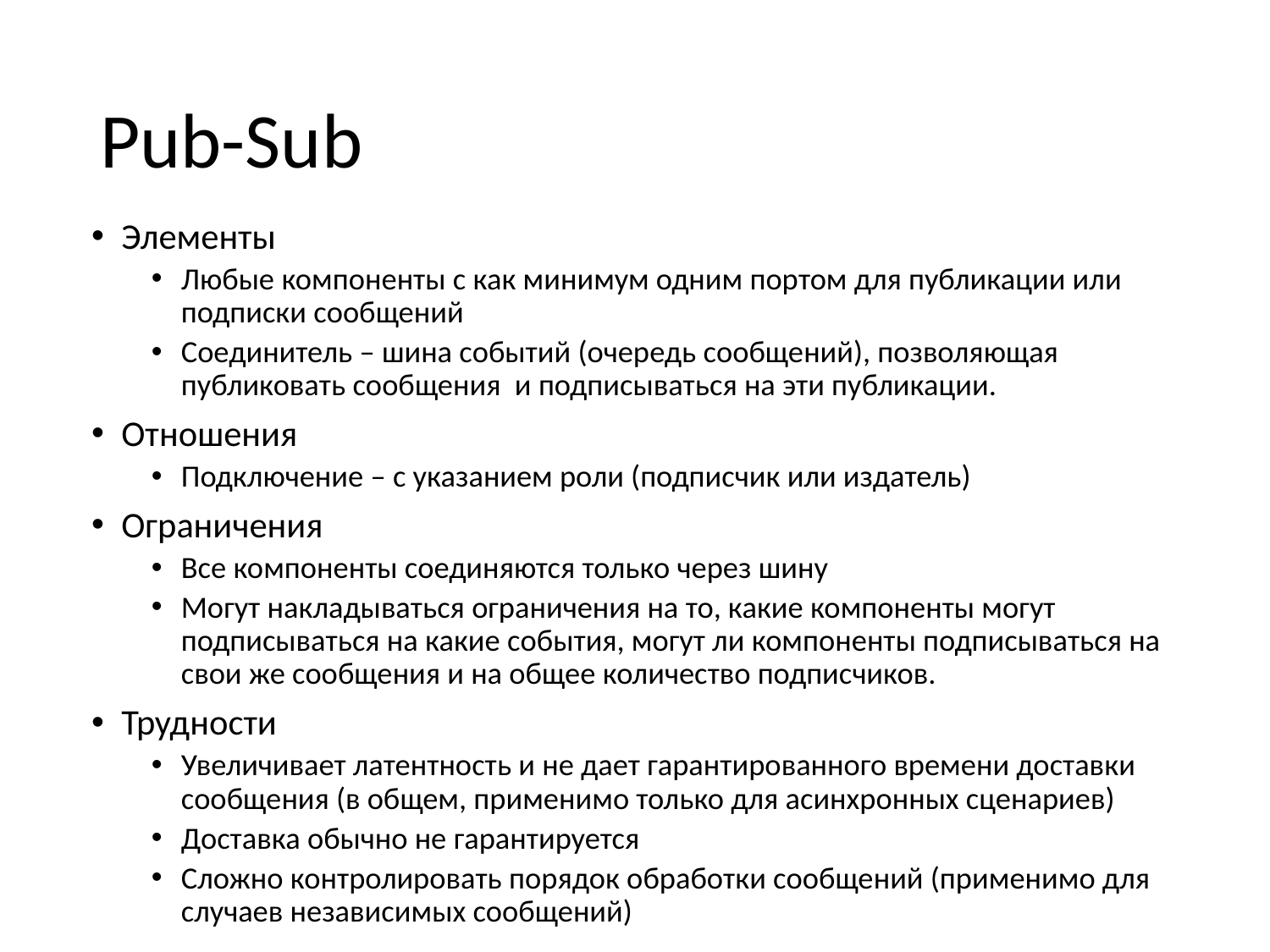

# Pub-Sub
Элементы
Любые компоненты с как минимум одним портом для публикации или подписки сообщений
Соединитель – шина событий (очередь сообщений), позволяющая публиковать сообщения  и подписываться на эти публикации.
Отношения
Подключение – с указанием роли (подписчик или издатель)
Ограничения
Все компоненты соединяются только через шину
Могут накладываться ограничения на то, какие компоненты могут подписываться на какие события, могут ли компоненты подписываться на свои же сообщения и на общее количество подписчиков.
Трудности
Увеличивает латентность и не дает гарантированного времени доставки сообщения (в общем, применимо только для асинхронных сценариев)
Доставка обычно не гарантируется
Сложно контролировать порядок обработки сообщений (применимо для случаев независимых сообщений)